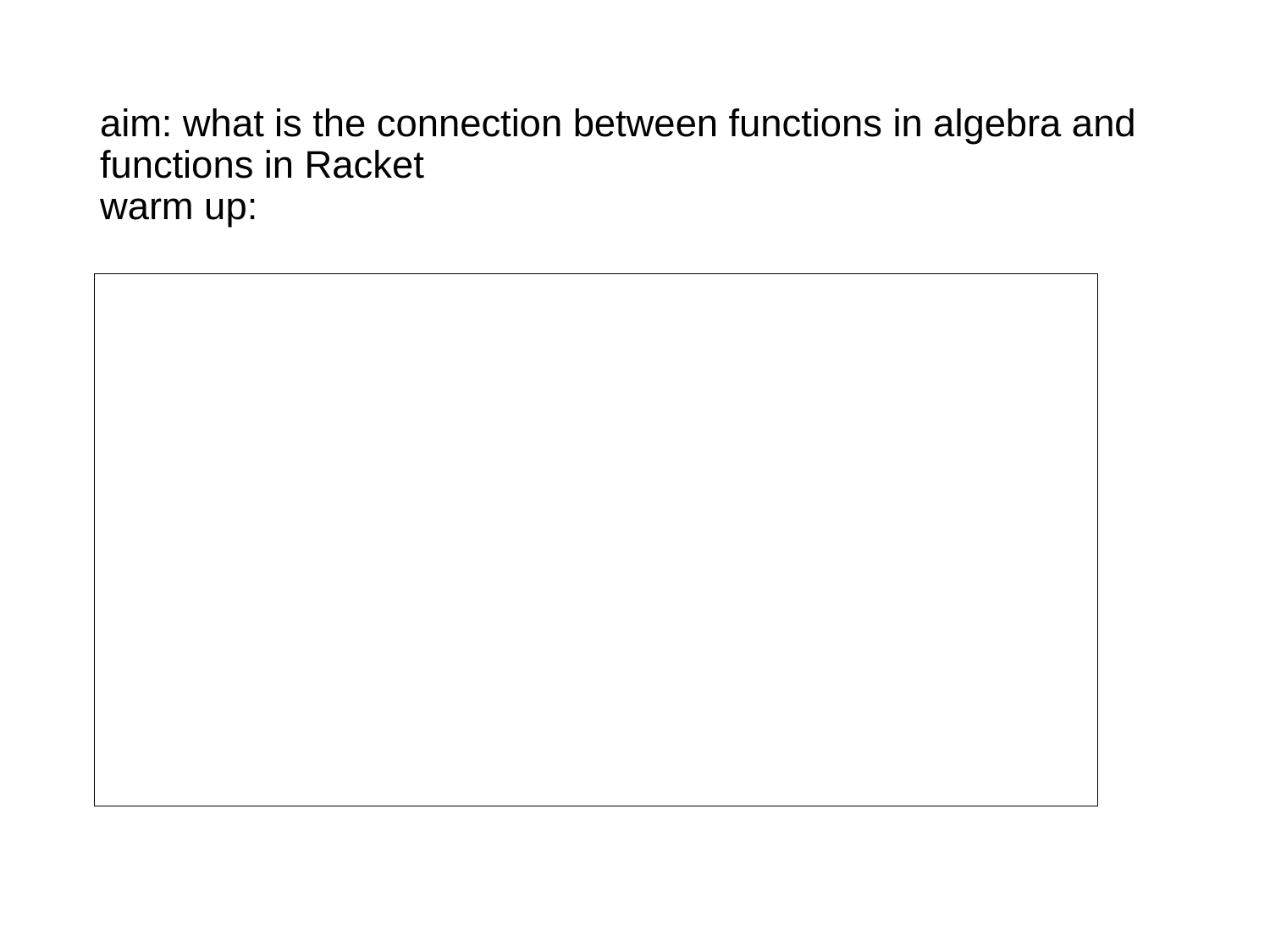

# aim: what is the connection between functions in algebra and functions in Racket
warm up:
Take a laptop and a worksheet back to your seat